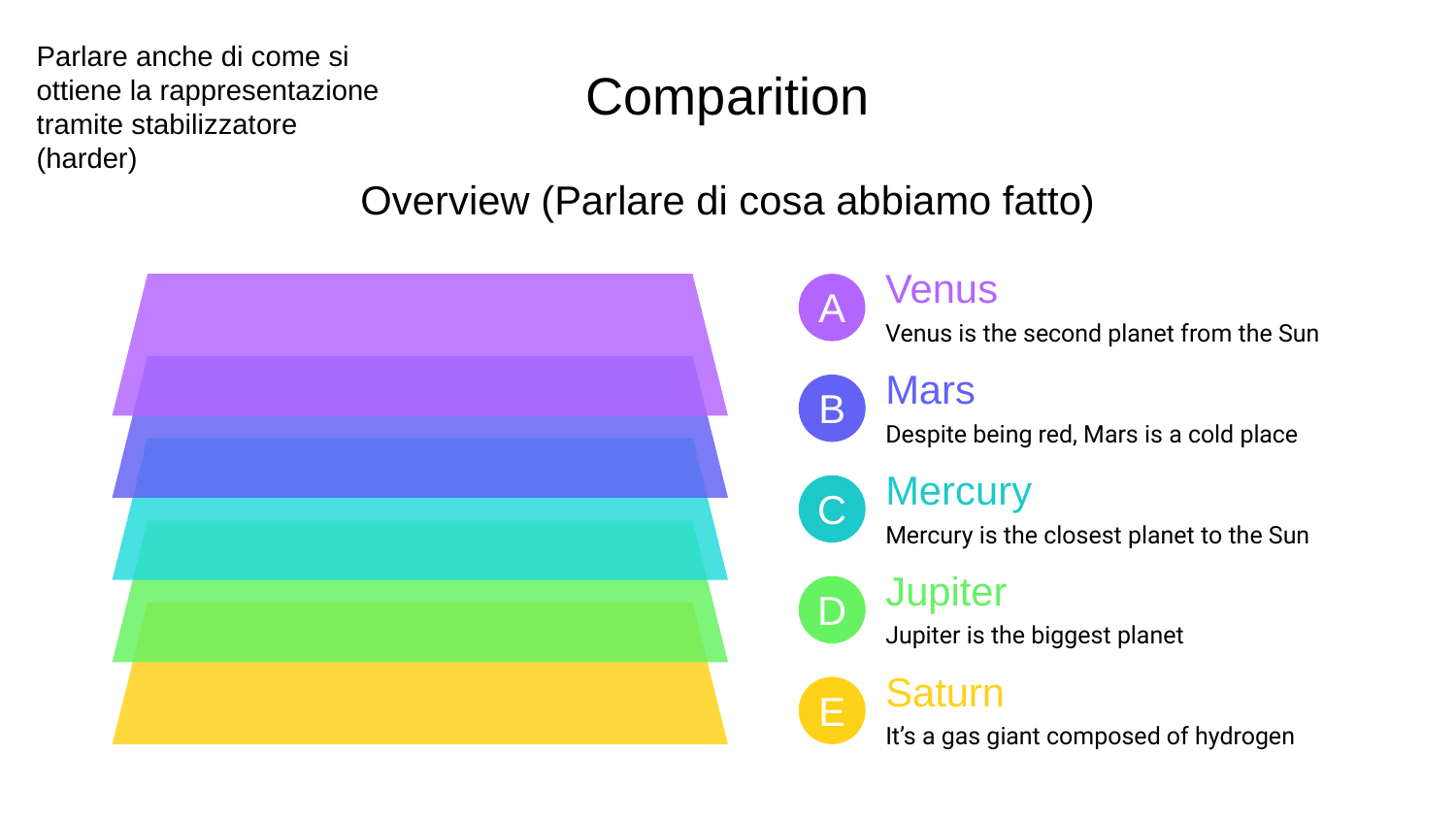

Parlare anche di come si ottiene la rappresentazione tramite stabilizzatore (harder)
# Comparition
Overview (Parlare di cosa abbiamo fatto)
Venus
A
Venus is the second planet from the Sun

Mars
B
Despite being red, Mars is a cold place
Mercury
C
Mercury is the closest planet to the Sun
Jupiter
D
Jupiter is the biggest planet
Saturn
E
It’s a gas giant composed of hydrogen